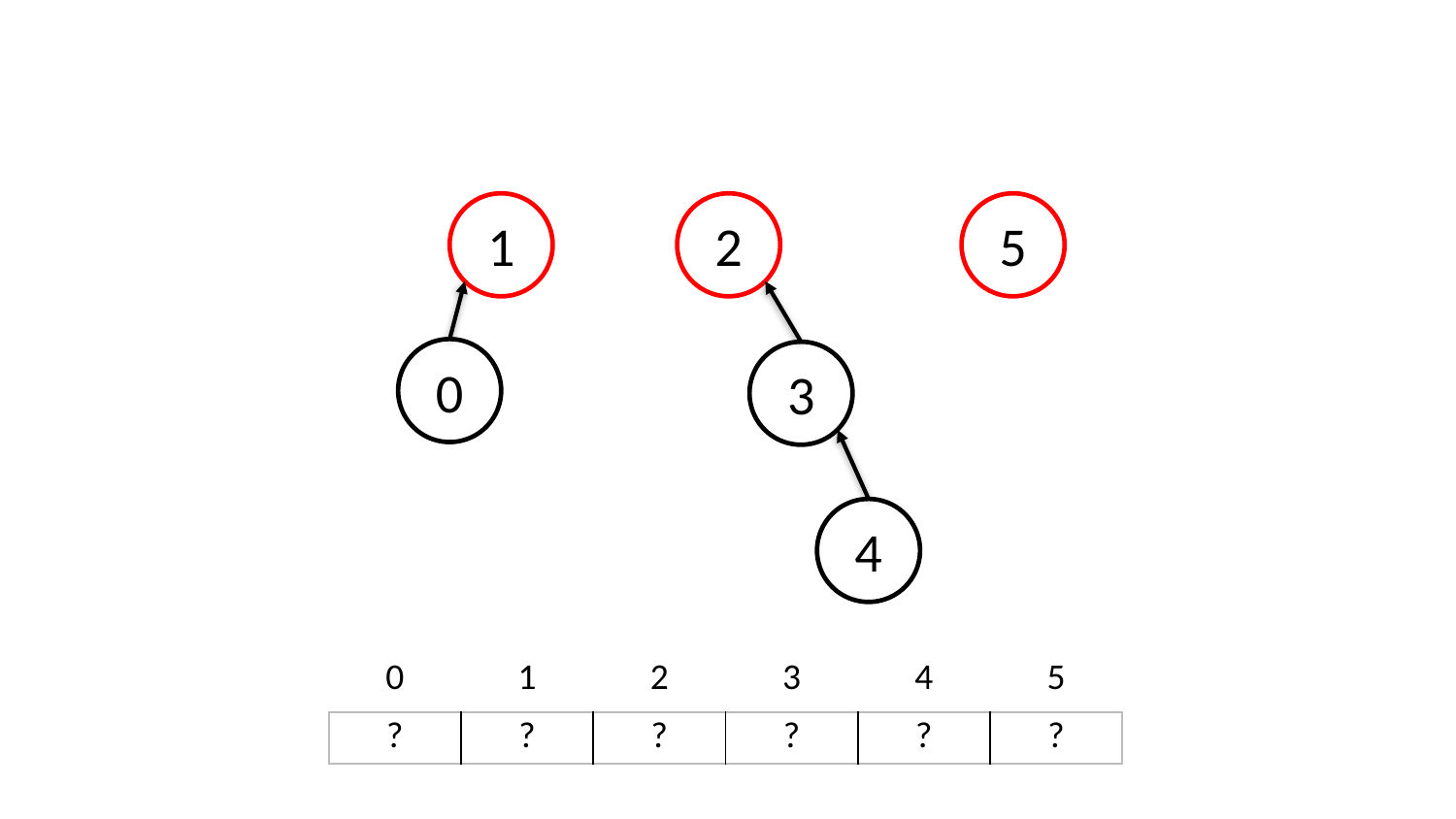

1
2
5
0
3
4
| 0 | 1 | 2 | 3 | 4 | 5 |
| --- | --- | --- | --- | --- | --- |
| ? | ? | ? | ? | ? | ? |
| --- | --- | --- | --- | --- | --- |